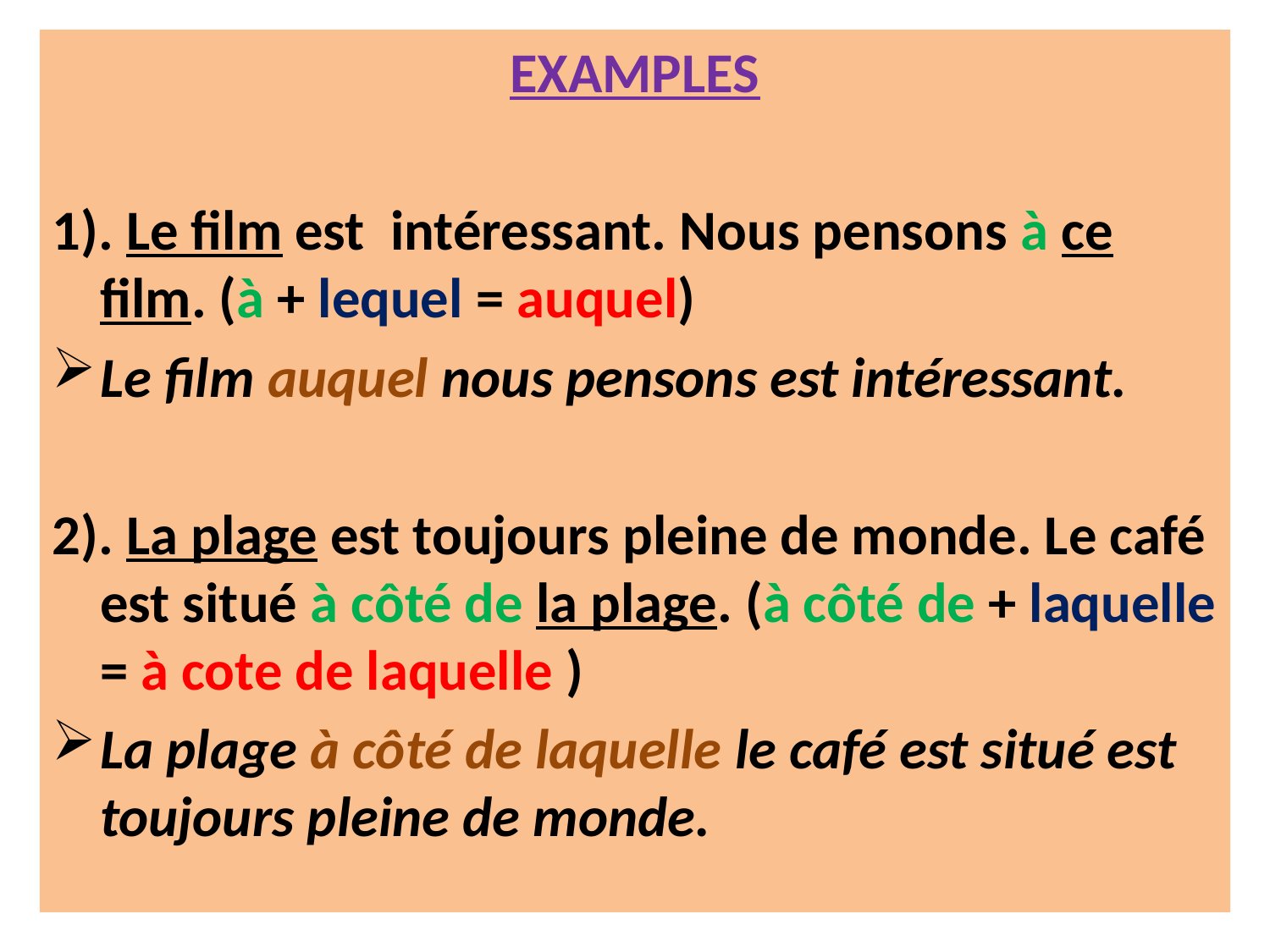

EXAMPLES

1). Le film est  intéressant. Nous pensons à ce film. (à + lequel = auquel)
Le film auquel nous pensons est intéressant.

2). La plage est toujours pleine de monde. Le café est situé à côté de la plage. (à côté de + laquelle = à cote de laquelle )
La plage à côté de laquelle le café est situé est toujours pleine de monde.